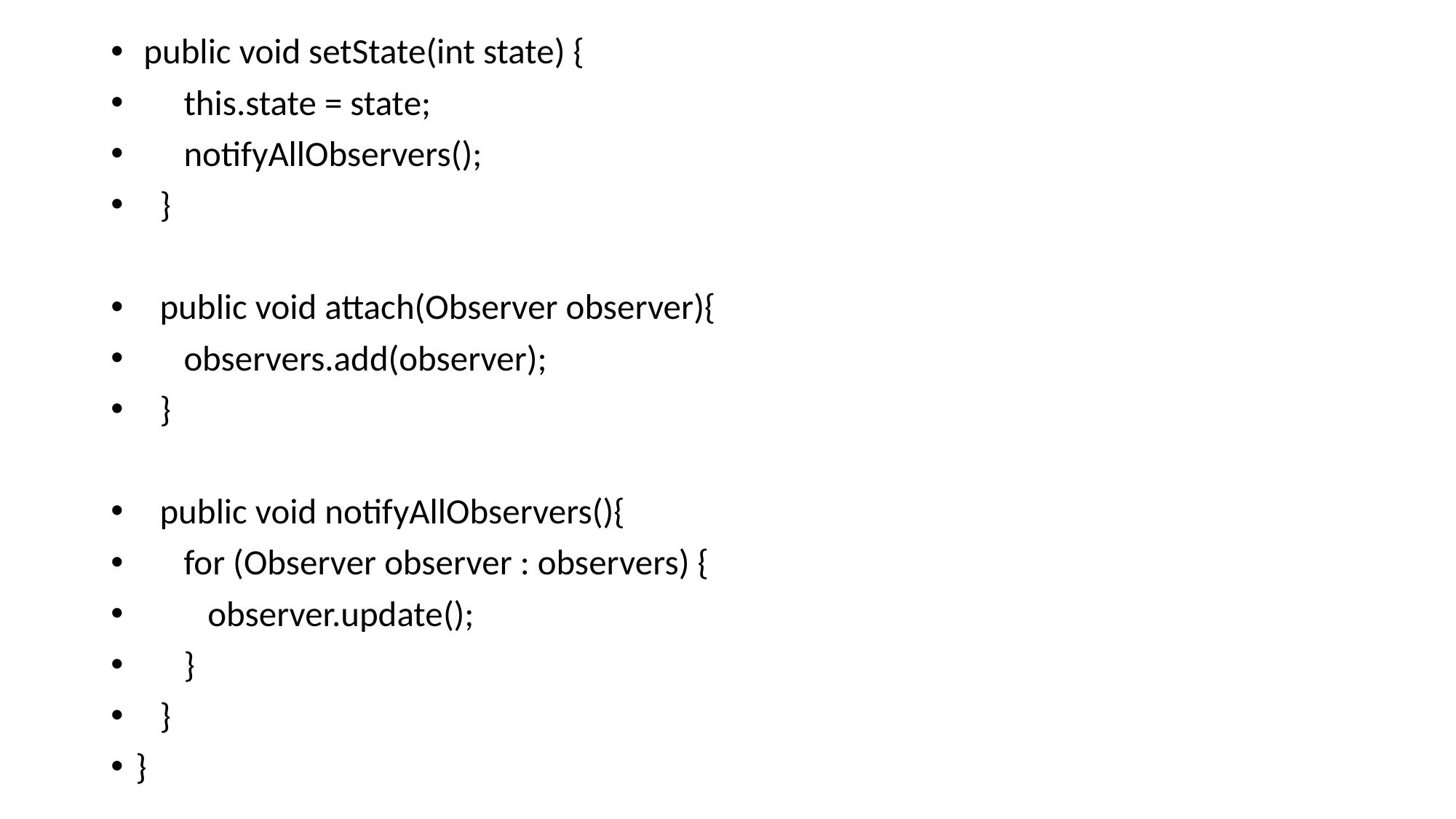

public void setState(int state) {
      this.state = state;
      notifyAllObservers();
   }

   public void attach(Observer observer){
      observers.add(observer);
   }

   public void notifyAllObservers(){
      for (Observer observer : observers) {
         observer.update();
      }
   }
}